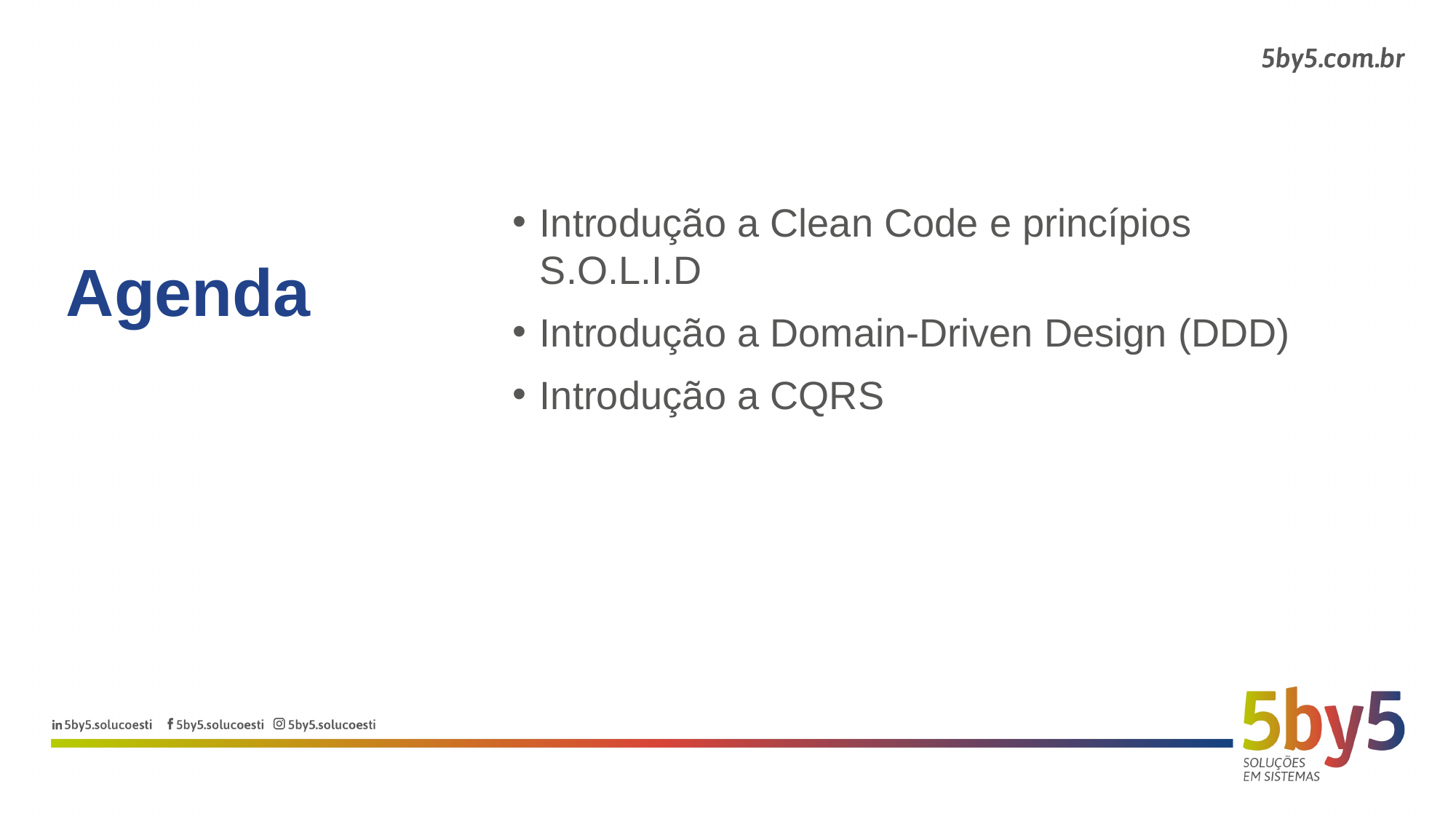

Agenda
Introdução a Clean Code e princípios S.O.L.I.D
Introdução a Domain-Driven Design (DDD)
Introdução a CQRS